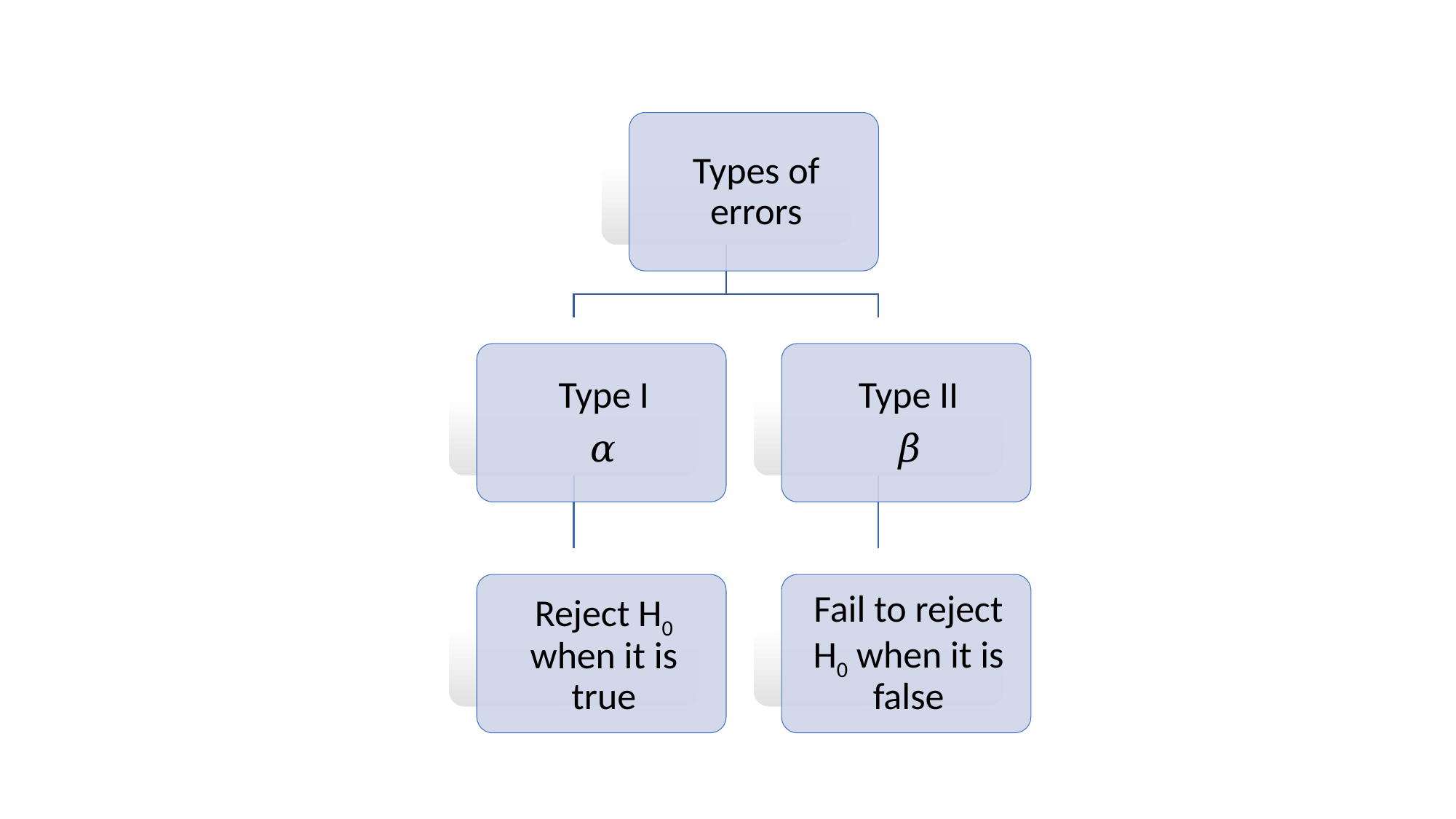

Types of errors
Type I
𝛼
Reject H0 when it is true
Type II
𝛽
Fail to reject H0 when it is false